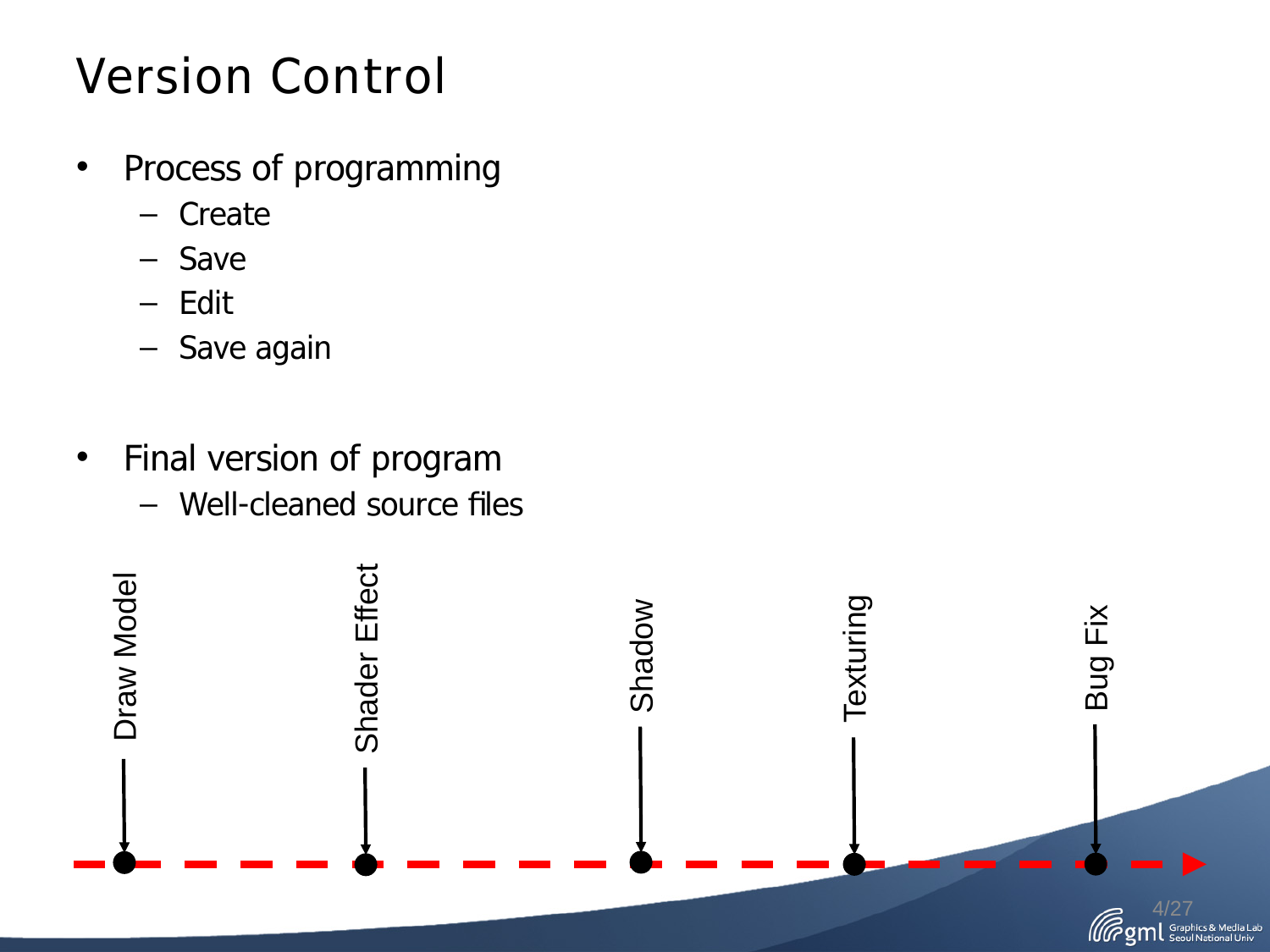

# Version Control
Process of programming
Create
Save
Edit
Save again

Final version of program
Well-cleaned source files
Shader Effect

Draw Model

Texturing

Shadow

Bug Fix

4/27